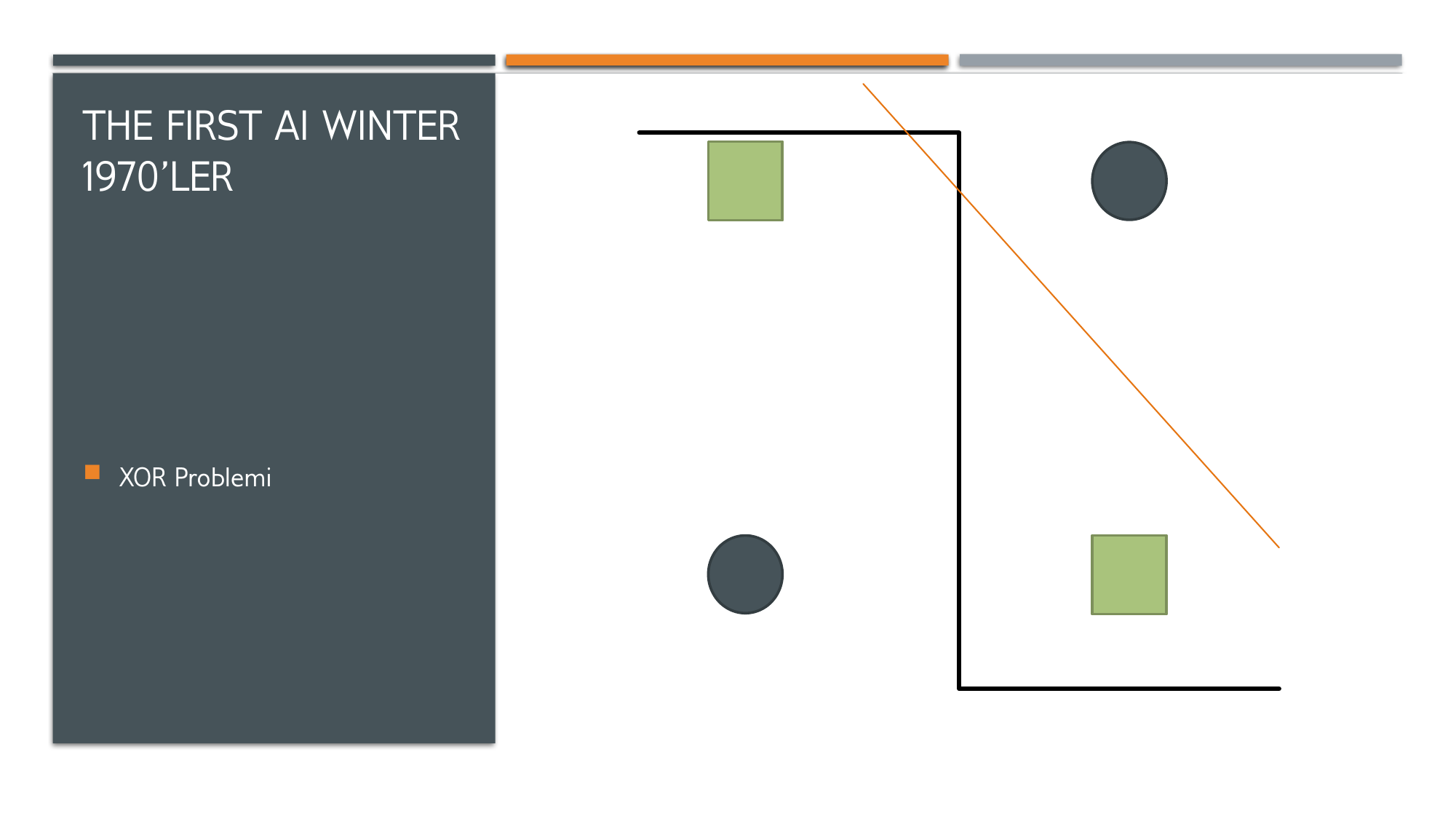

# The first AI winter 1970’ler

XOR Problemi